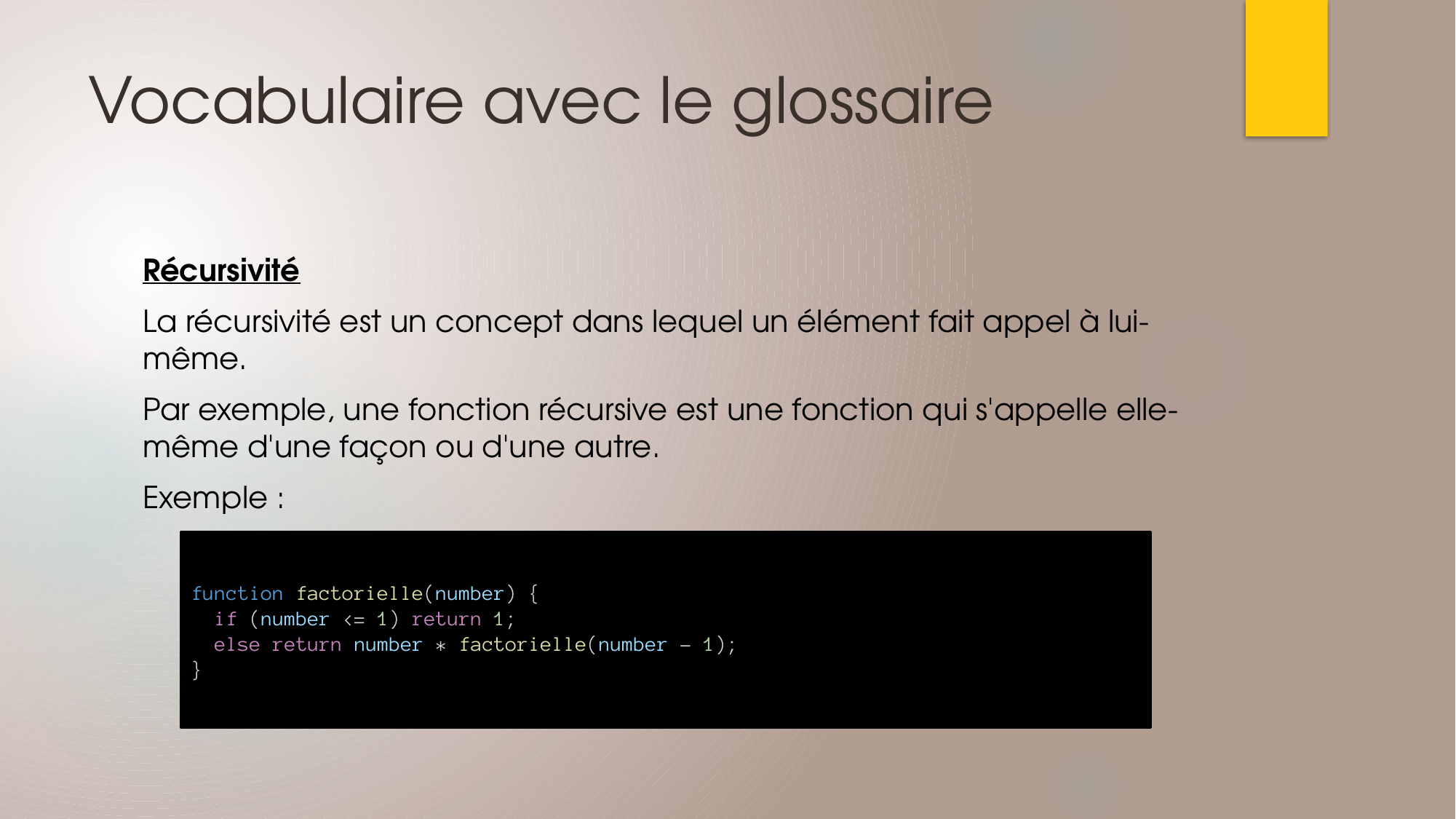

# Vocabulaire avec le glossaire
Récursivité
La récursivité est un concept dans lequel un élément fait appel à lui-même.
Par exemple, une fonction récursive est une fonction qui s'appelle elle-même d'une façon ou d'une autre.
Exemple :
function factorielle(number) {
  if (number <= 1) return 1;
  else return number * factorielle(number - 1);
}